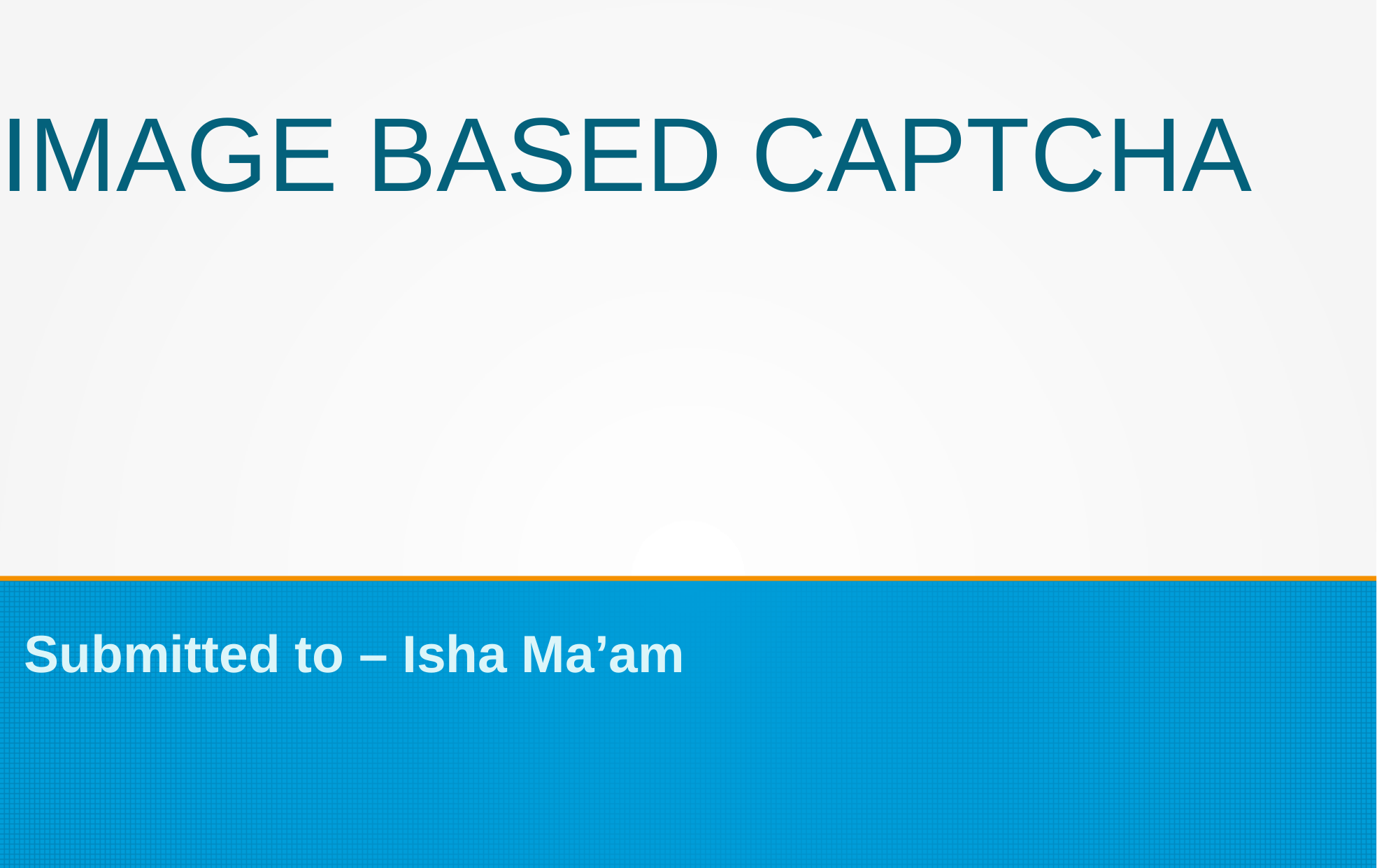

IMAGE BASED CAPTCHA
Submitted to – Isha Ma’am